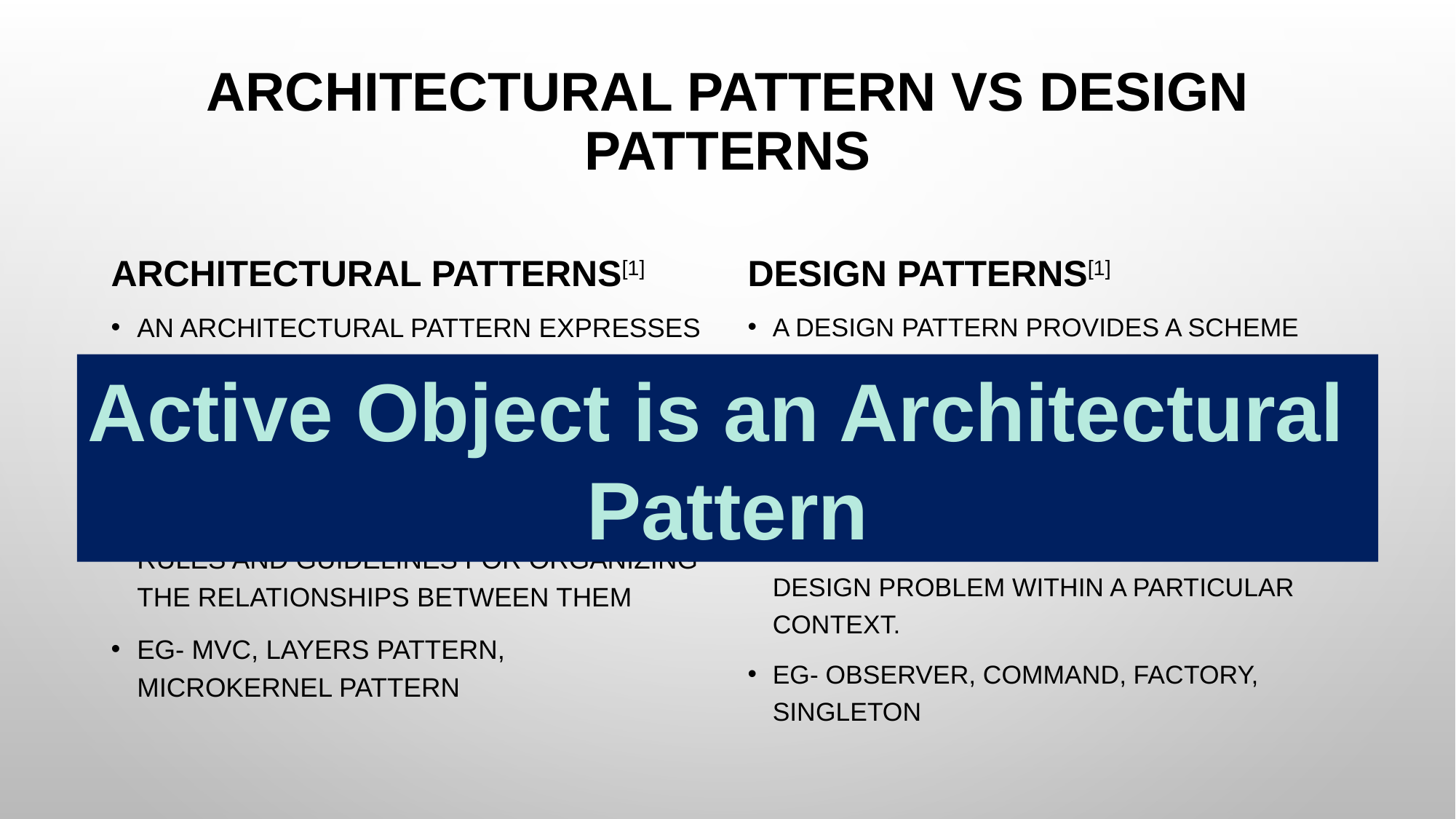

# Architectural Pattern vs Design Patterns
Architectural Patterns[1]
Design Patterns[1]
An architectural pattern expresses a fundamental structural organization schema for software systems. It provides a set of predefined subsystems, specifies their responsibilities, and includes rules and guidelines for organizing the relationships between them
Eg- MVC, Layers pattern, Microkernel pattern
A design pattern provides a scheme for refining the subsystems or components of a software system, or the relationships between them. It describes a commonly-recurring structure of communication components that solves a general design problem within a particular context.
Eg- Observer, Command, Factory, Singleton
Active Object is an Architectural
Pattern